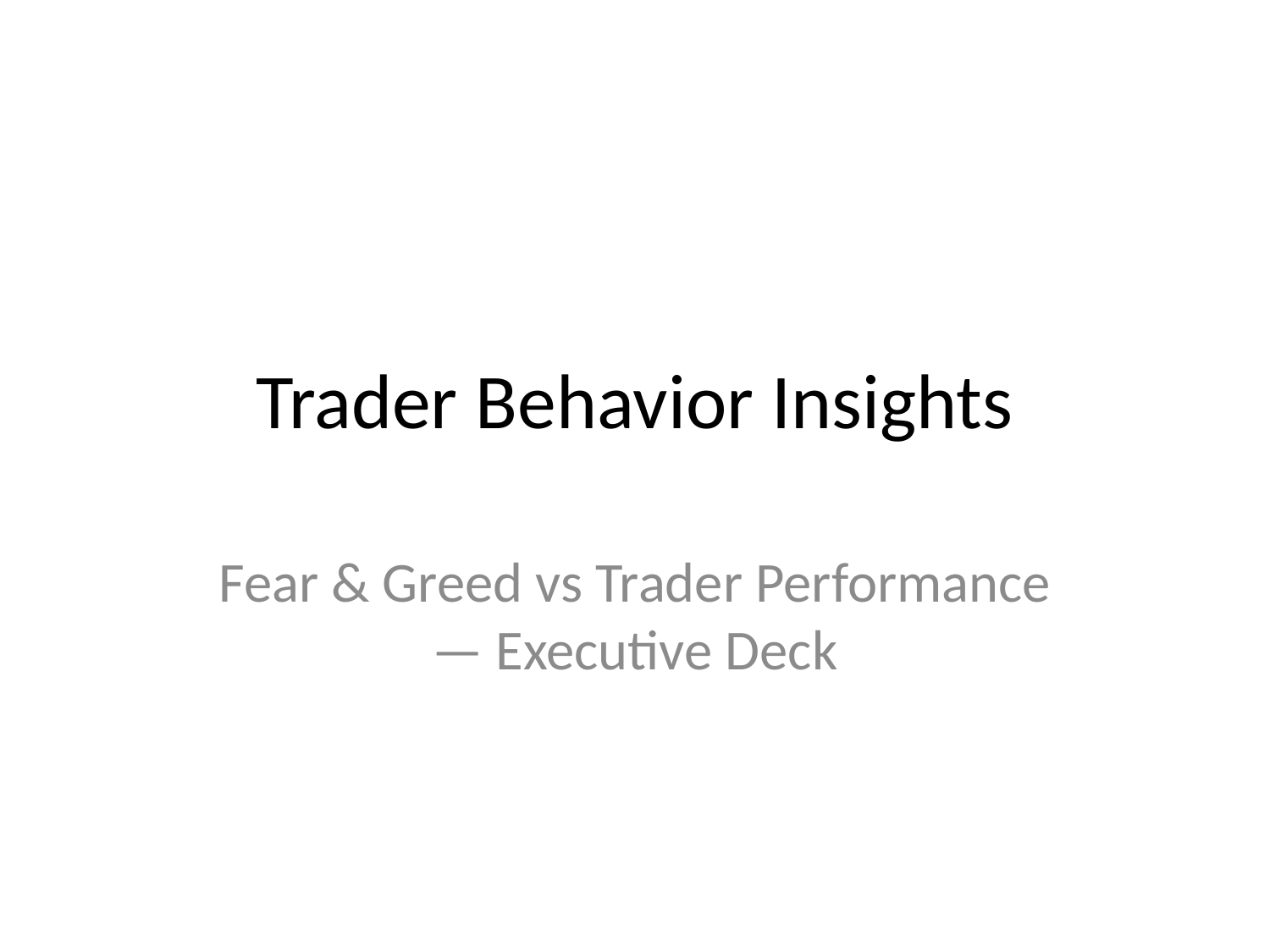

# Trader Behavior Insights
Fear & Greed vs Trader Performance — Executive Deck